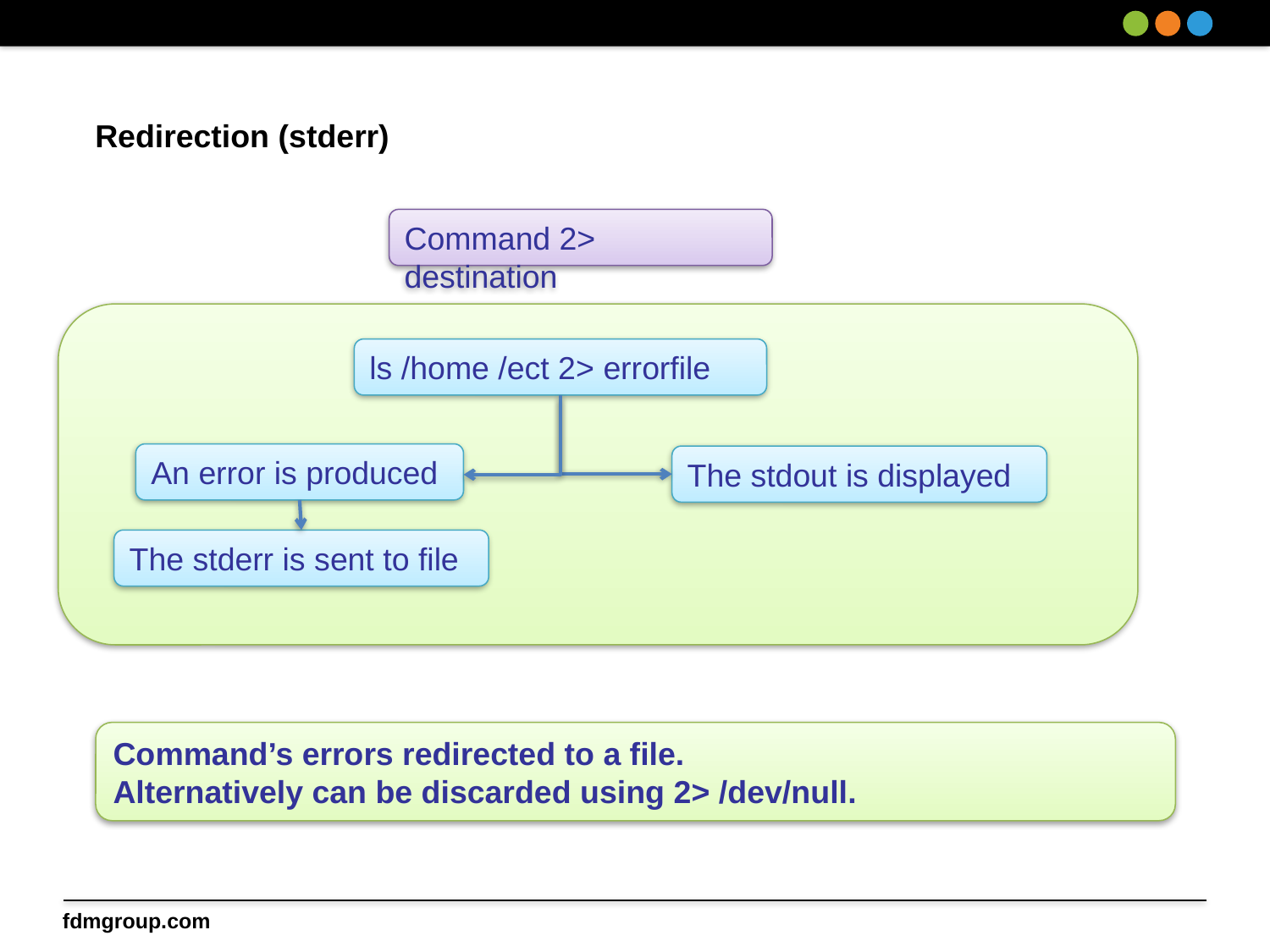

# Redirection (stderr)
Command 2> destination

ls /home /ect 2> errorfile
An error is produced
The stderr is sent to file
The stdout is displayed
Command’s errors redirected to a file.
Alternatively can be discarded using 2> /dev/null.